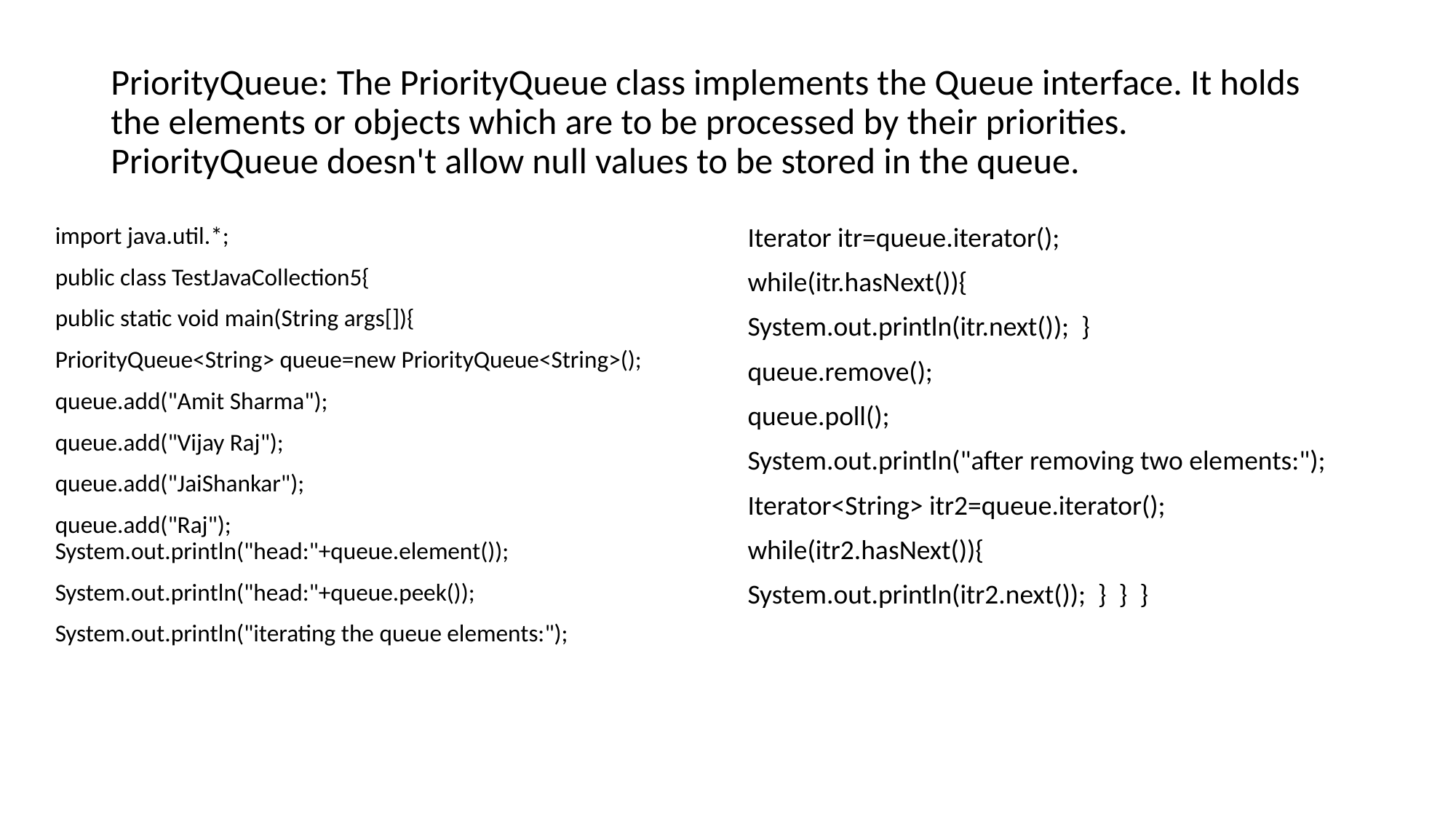

# PriorityQueue: The PriorityQueue class implements the Queue interface. It holds the elements or objects which are to be processed by their priorities. PriorityQueue doesn't allow null values to be stored in the queue.
import java.util.*;
public class TestJavaCollection5{
public static void main(String args[]){
PriorityQueue<String> queue=new PriorityQueue<String>();
queue.add("Amit Sharma");
queue.add("Vijay Raj");
queue.add("JaiShankar");
queue.add("Raj");
System.out.println("head:"+queue.element());
System.out.println("head:"+queue.peek());
System.out.println("iterating the queue elements:");
Iterator itr=queue.iterator();
while(itr.hasNext()){
System.out.println(itr.next());  }
queue.remove();
queue.poll();
System.out.println("after removing two elements:");
Iterator<String> itr2=queue.iterator();
while(itr2.hasNext()){
System.out.println(itr2.next());  }  }  }